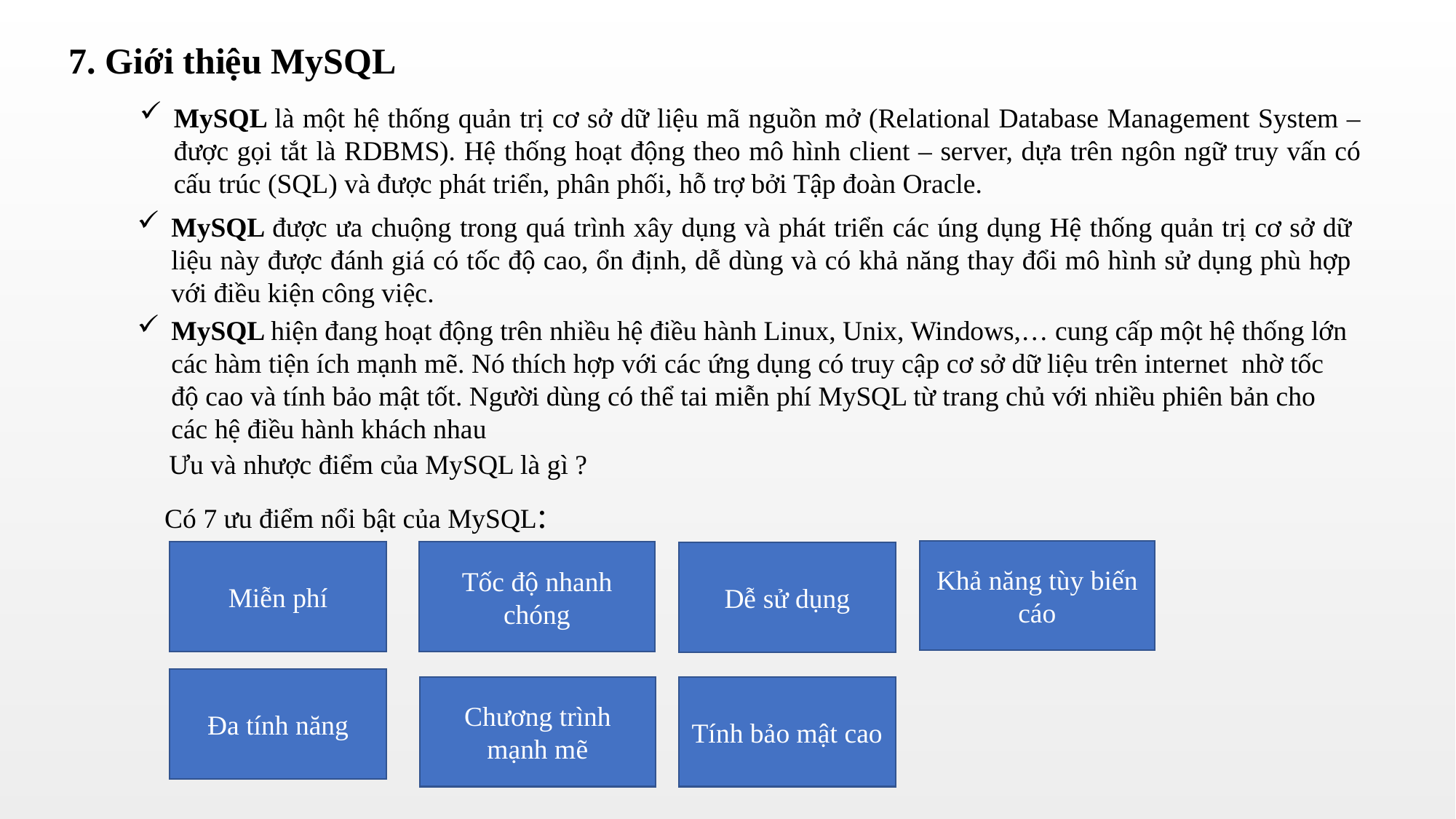

7. Giới thiệu MySQL
MySQL là một hệ thống quản trị cơ sở dữ liệu mã nguồn mở (Relational Database Management System – được gọi tắt là RDBMS). Hệ thống hoạt động theo mô hình client – server, dựa trên ngôn ngữ truy vấn có cấu trúc (SQL) và được phát triển, phân phối, hỗ trợ bởi Tập đoàn Oracle.

MySQL được ưa chuộng trong quá trình xây dụng và phát triển các úng dụng Hệ thống quản trị cơ sở dữ liệu này được đánh giá có tốc độ cao, ổn định, dễ dùng và có khả năng thay đổi mô hình sử dụng phù hợp với điều kiện công việc.

MySQL hiện đang hoạt động trên nhiều hệ điều hành Linux, Unix, Windows,… cung cấp một hệ thống lớn các hàm tiện ích mạnh mẽ. Nó thích hợp với các ứng dụng có truy cập cơ sở dữ liệu trên internet  nhờ tốc độ cao và tính bảo mật tốt. Người dùng có thể tai miễn phí MySQL từ trang chủ với nhiều phiên bản cho các hệ điều hành khách nhau

Ưu và nhược điểm của MySQL là gì ?
Có 7 ưu điểm nổi bật của MySQL:

Khả năng tùy biến cáo
Miễn phí
Tốc độ nhanh chóng
Dễ sử dụng
Đa tính năng
Chương trình mạnh mẽ
Tính bảo mật cao